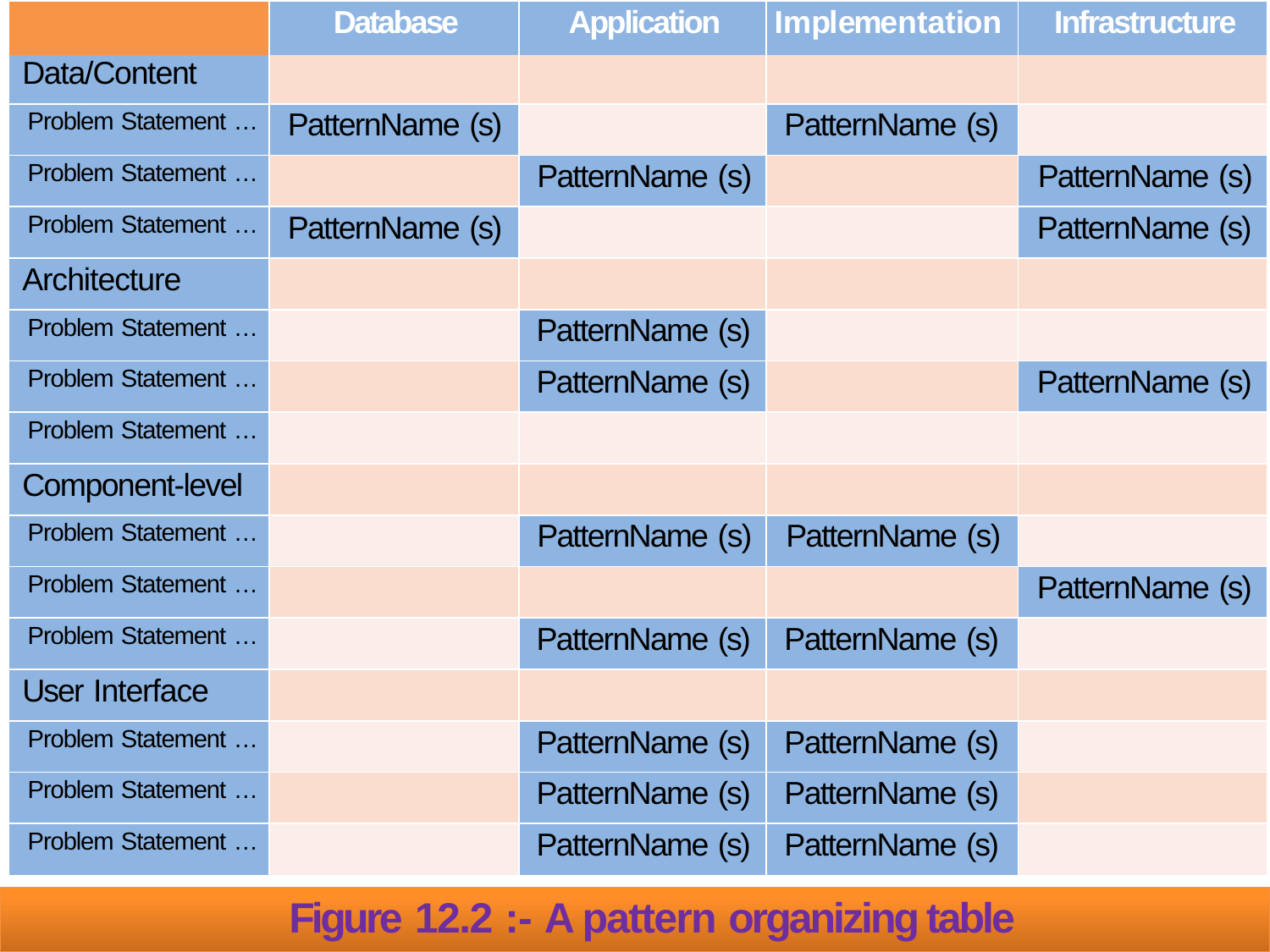

|  | Database | Application | Implementation | Infrastructure |
| --- | --- | --- | --- | --- |
| Data/Content |  |  |  |  |
| Problem Statement … | PatternName (s) |  | PatternName (s) |  |
| Problem Statement … |  | PatternName (s) |  | PatternName (s) |
| Problem Statement … | PatternName (s) |  |  | PatternName (s) |
| Architecture |  |  |  |  |
| Problem Statement … |  | PatternName (s) |  |  |
| Problem Statement … |  | PatternName (s) |  | PatternName (s) |
| Problem Statement … |  |  |  |  |
| Component-level |  |  |  |  |
| Problem Statement … |  | PatternName (s) | PatternName (s) |  |
| Problem Statement … |  |  |  | PatternName (s) |
| Problem Statement … |  | PatternName (s) | PatternName (s) |  |
| User Interface |  |  |  |  |
| Problem Statement … |  | PatternName (s) | PatternName (s) |  |
| Problem Statement … |  | PatternName (s) | PatternName (s) |  |
| Problem Statement … |  | PatternName (s) | PatternName (s) |  |

Figure 12.2 :- A pattern organizing table